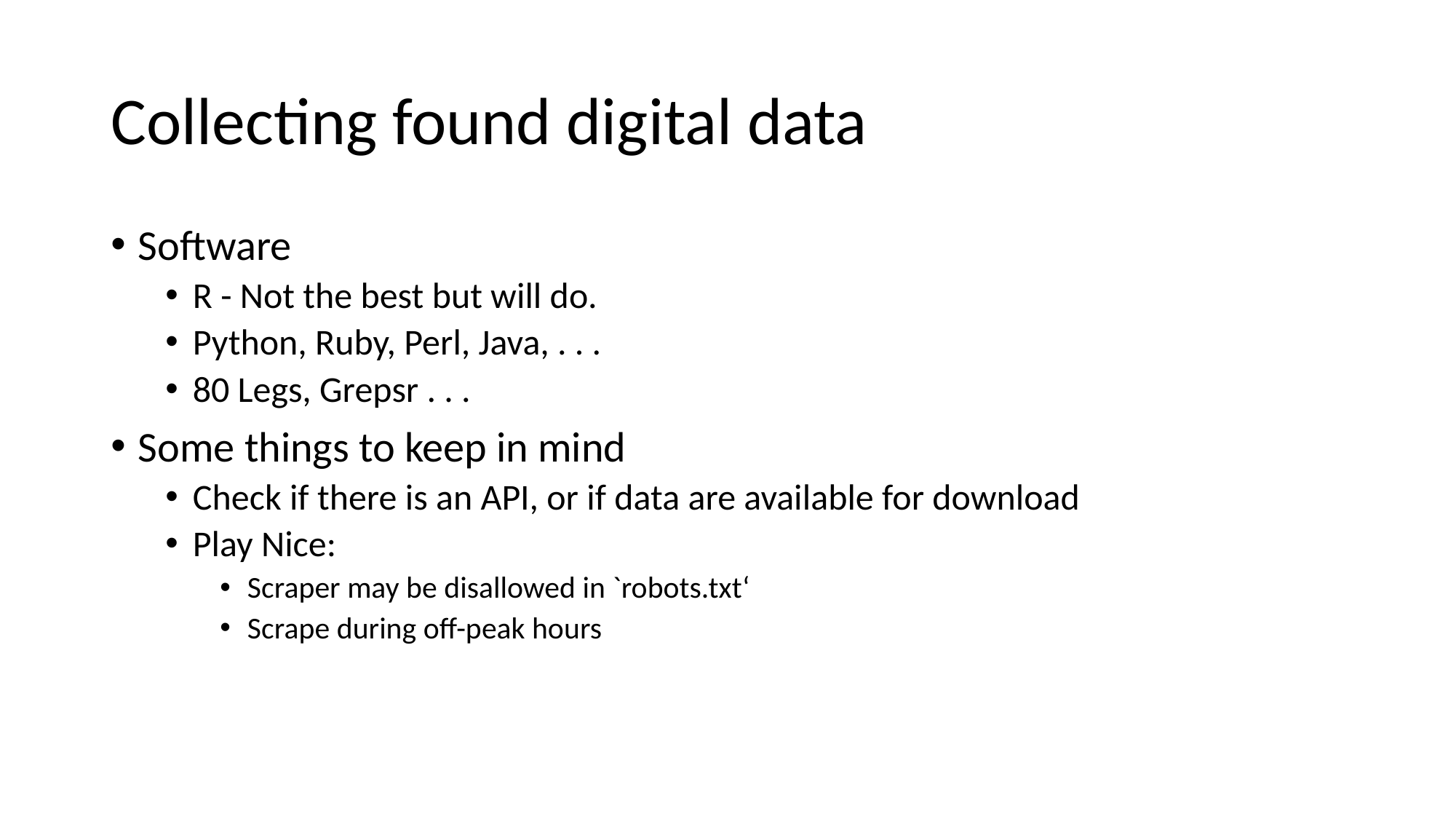

# Collecting found digital data
Software
R - Not the best but will do.
Python, Ruby, Perl, Java, . . .
80 Legs, Grepsr . . .
Some things to keep in mind
Check if there is an API, or if data are available for download
Play Nice:
Scraper may be disallowed in `robots.txt‘
Scrape during off-peak hours